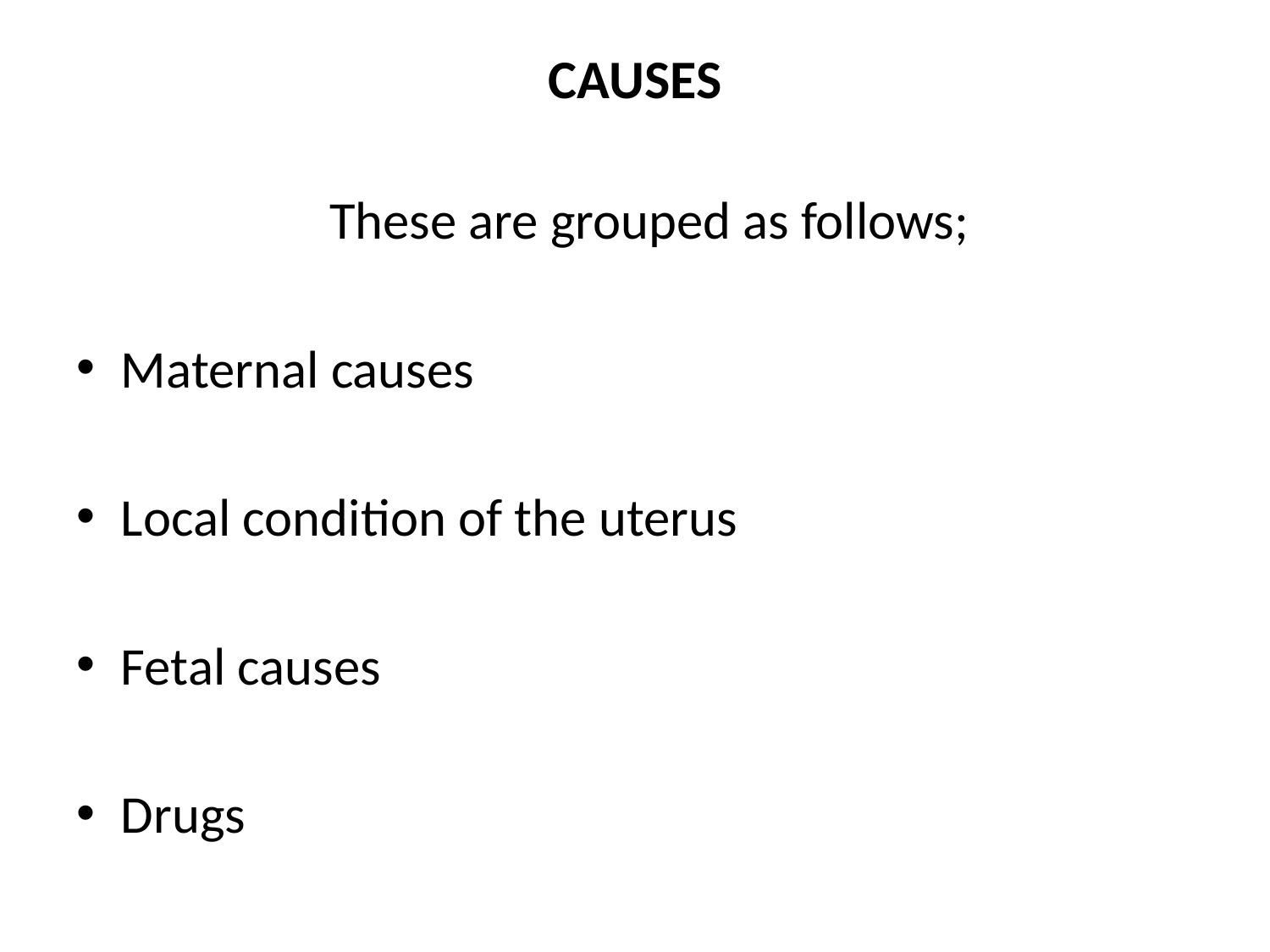

# CAUSES
                     These are grouped as follows;

Maternal causes

Local condition of the uterus

Fetal causes

Drugs